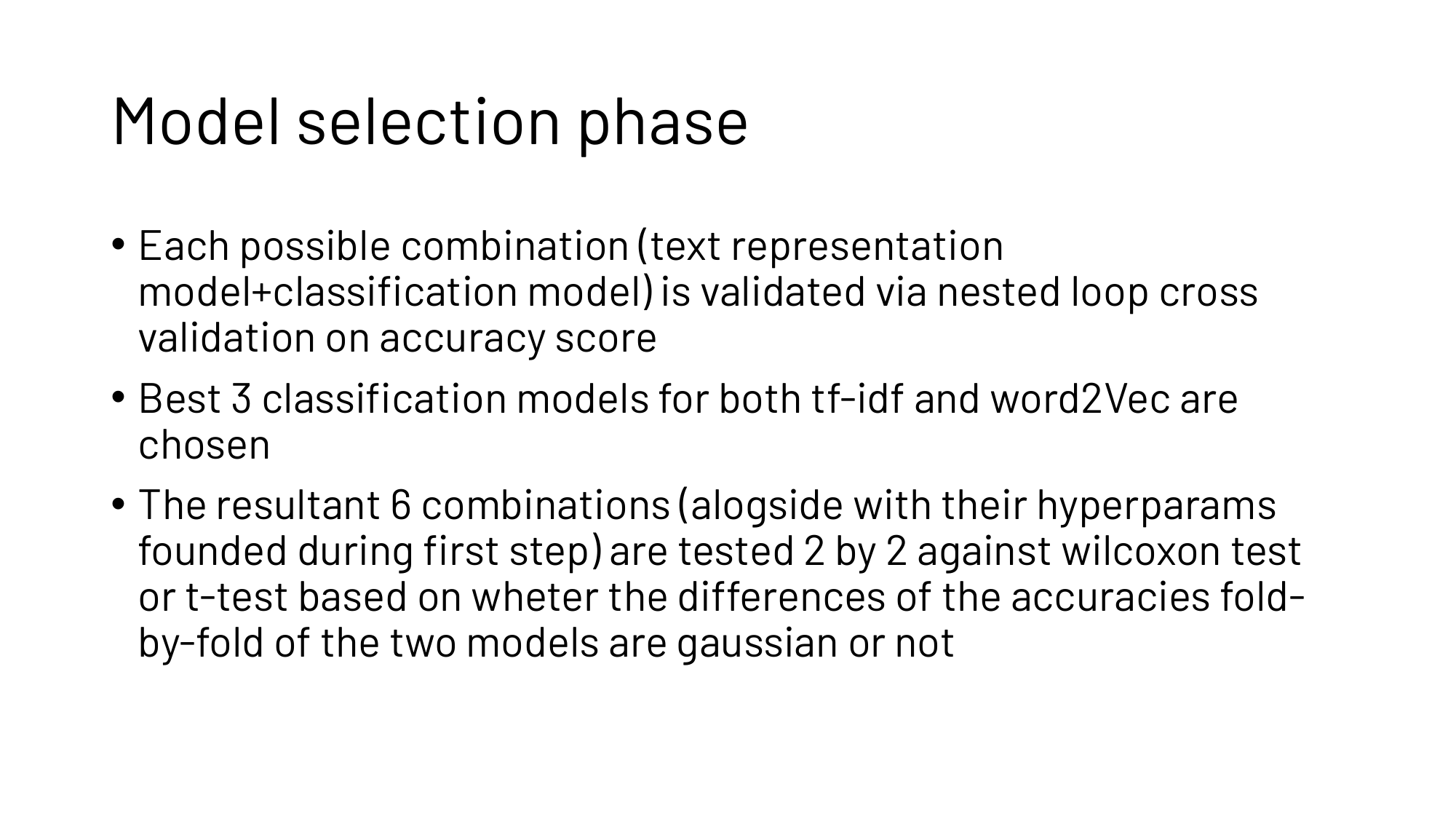

# Model selection phase
Each possible combination (text representation model+classification model) is validated via nested loop cross validation on accuracy score
Best 3 classification models for both tf-idf and word2Vec are chosen
The resultant 6 combinations (alogside with their hyperparams founded during first step) are tested 2 by 2 against wilcoxon test or t-test based on wheter the differences of the accuracies fold-by-fold of the two models are gaussian or not